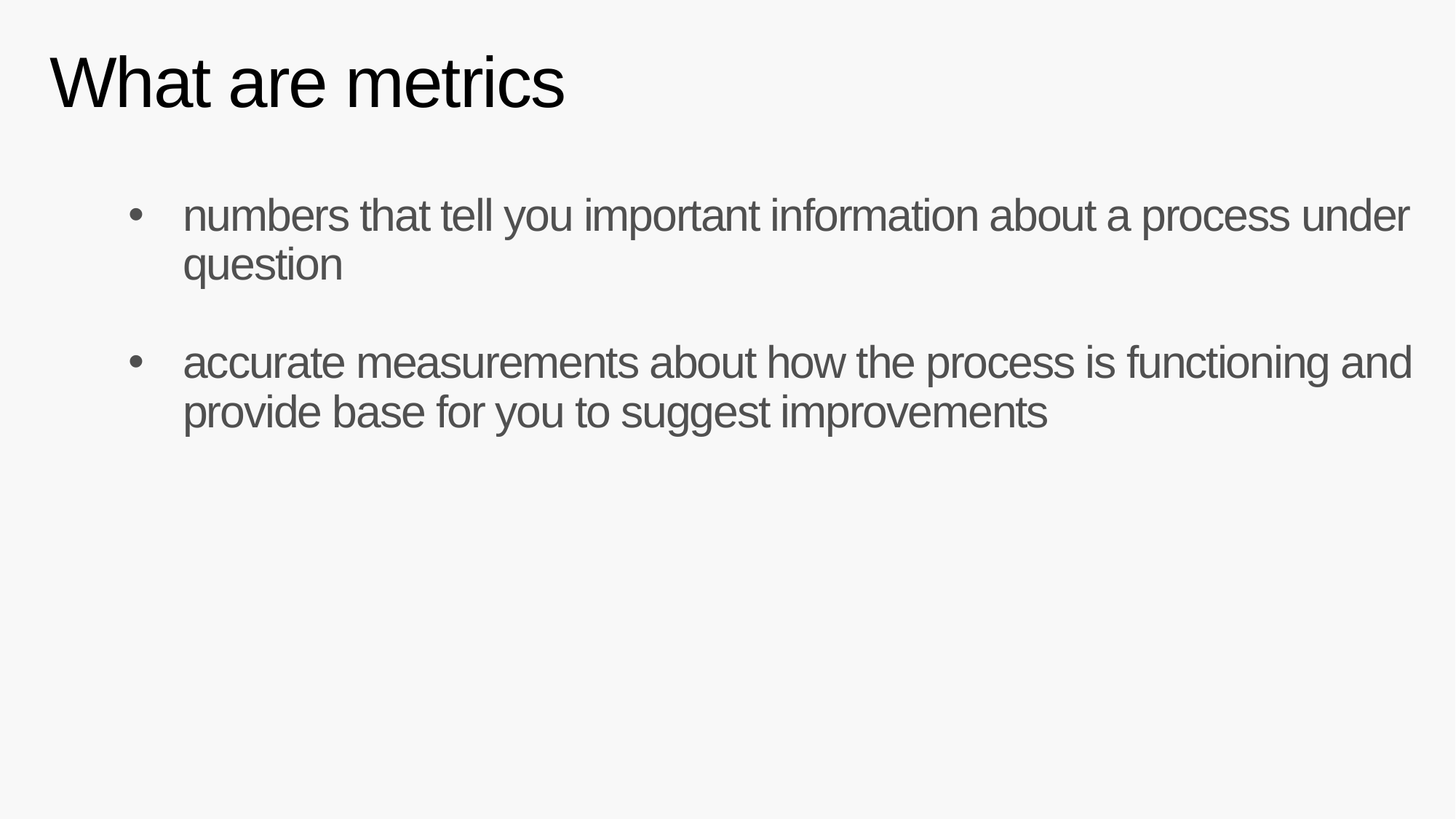

# What are metrics
numbers that tell you important information about a process under question

accurate measurements about how the process is functioning and provide base for you to suggest improvements